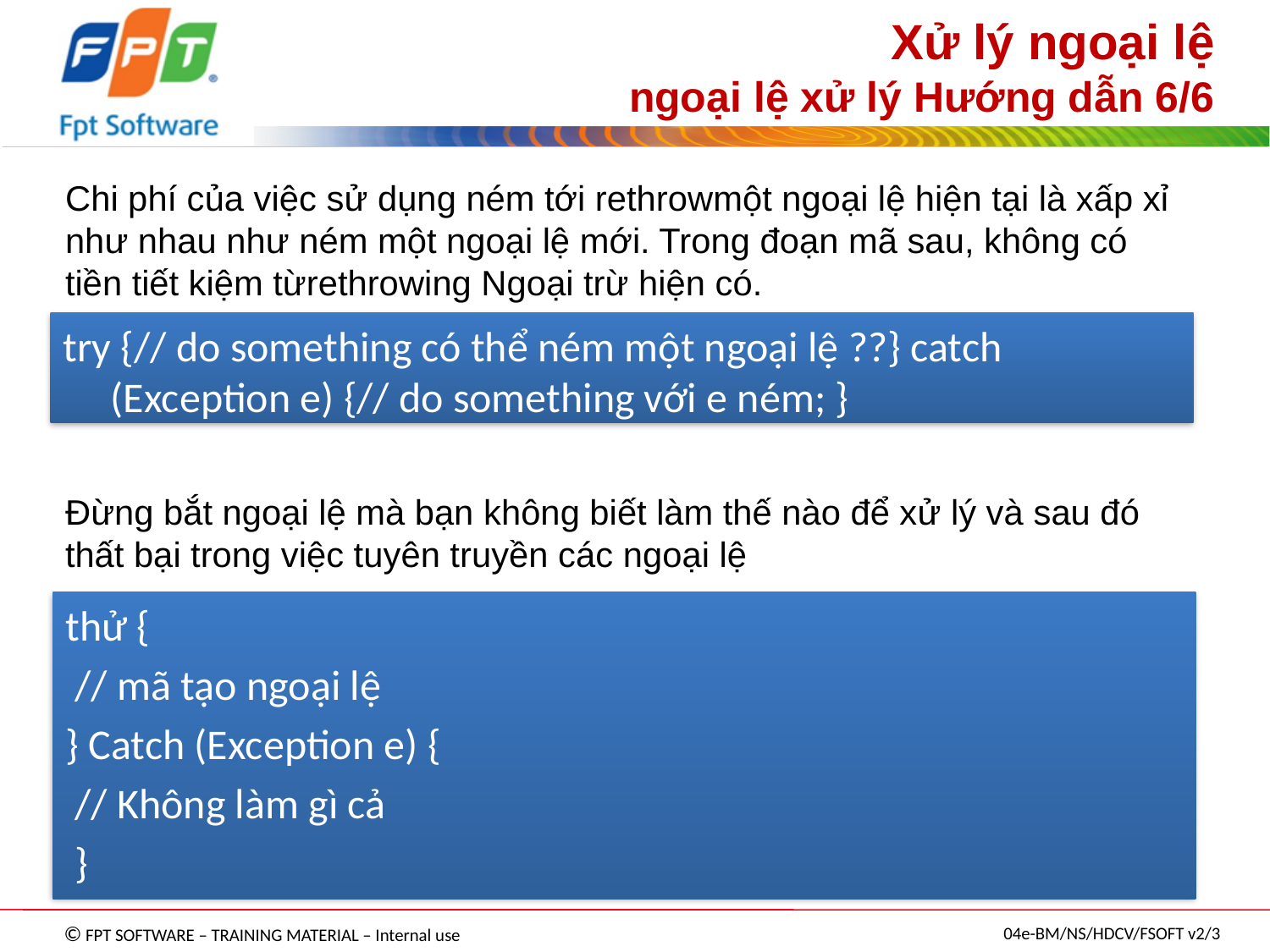

# Xử lý ngoại lệ ngoại lệ xử lý Hướng dẫn 6/6
Chi phí của việc sử dụng ném tới rethrowmột ngoại lệ hiện tại là xấp xỉ như nhau như ném một ngoại lệ mới. Trong đoạn mã sau, không có tiền tiết kiệm từrethrowing Ngoại trừ hiện có.
try {// do something có thể ném một ngoại lệ ??} catch (Exception e) {// do something với e ném; }
Đừng bắt ngoại lệ mà bạn không biết làm thế nào để xử lý và sau đó thất bại trong việc tuyên truyền các ngoại lệ
thử {
 // mã tạo ngoại lệ
} Catch (Exception e) {
 // Không làm gì cả
 }